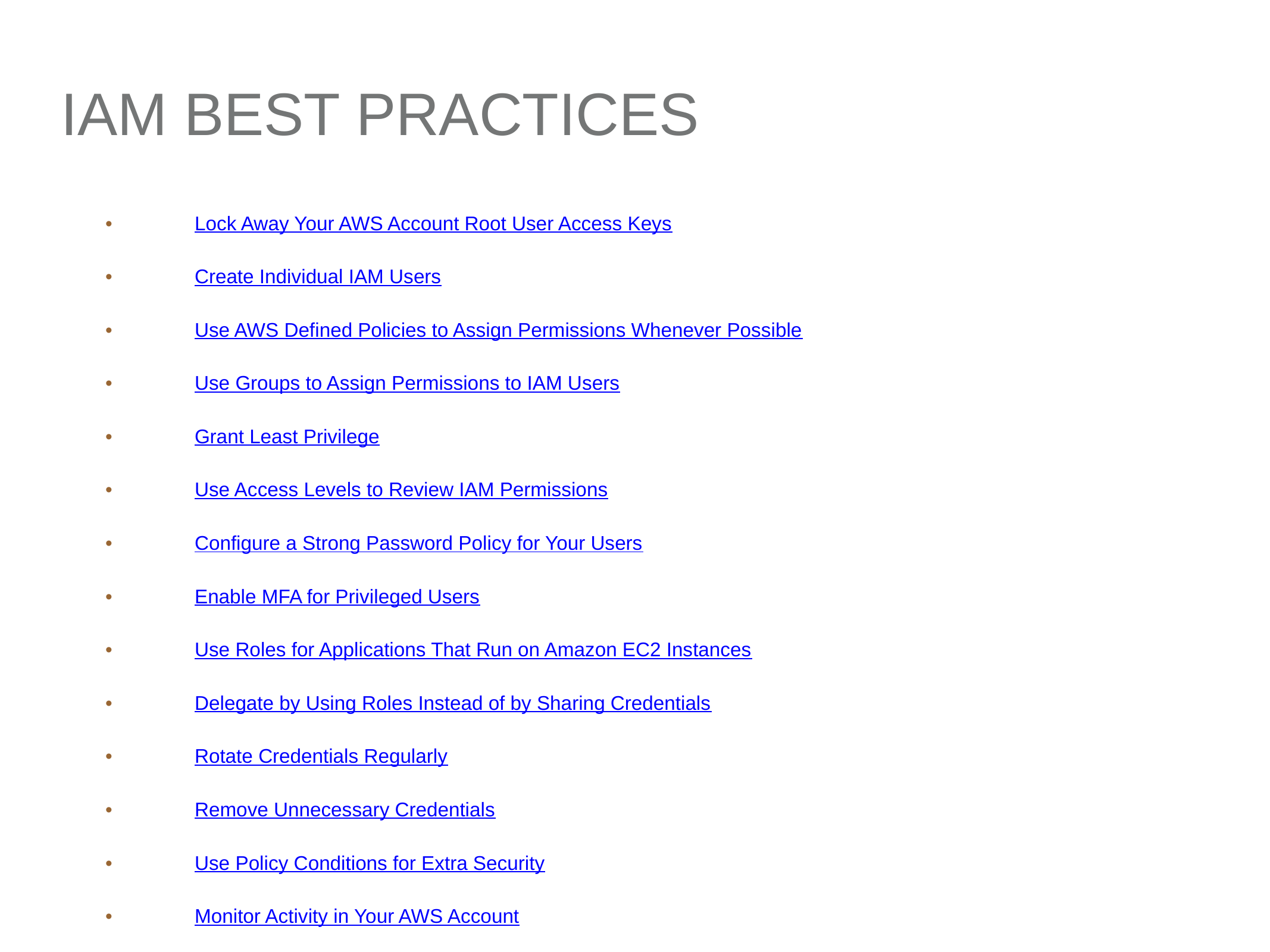

# IAM best practices

	•	Lock Away Your AWS Account Root User Access Keys
	•	Create Individual IAM Users
	•	Use AWS Defined Policies to Assign Permissions Whenever Possible
	•	Use Groups to Assign Permissions to IAM Users
	•	Grant Least Privilege
	•	Use Access Levels to Review IAM Permissions
	•	Configure a Strong Password Policy for Your Users
	•	Enable MFA for Privileged Users
	•	Use Roles for Applications That Run on Amazon EC2 Instances
	•	Delegate by Using Roles Instead of by Sharing Credentials
	•	Rotate Credentials Regularly
	•	Remove Unnecessary Credentials
	•	Use Policy Conditions for Extra Security
	•	Monitor Activity in Your AWS Account